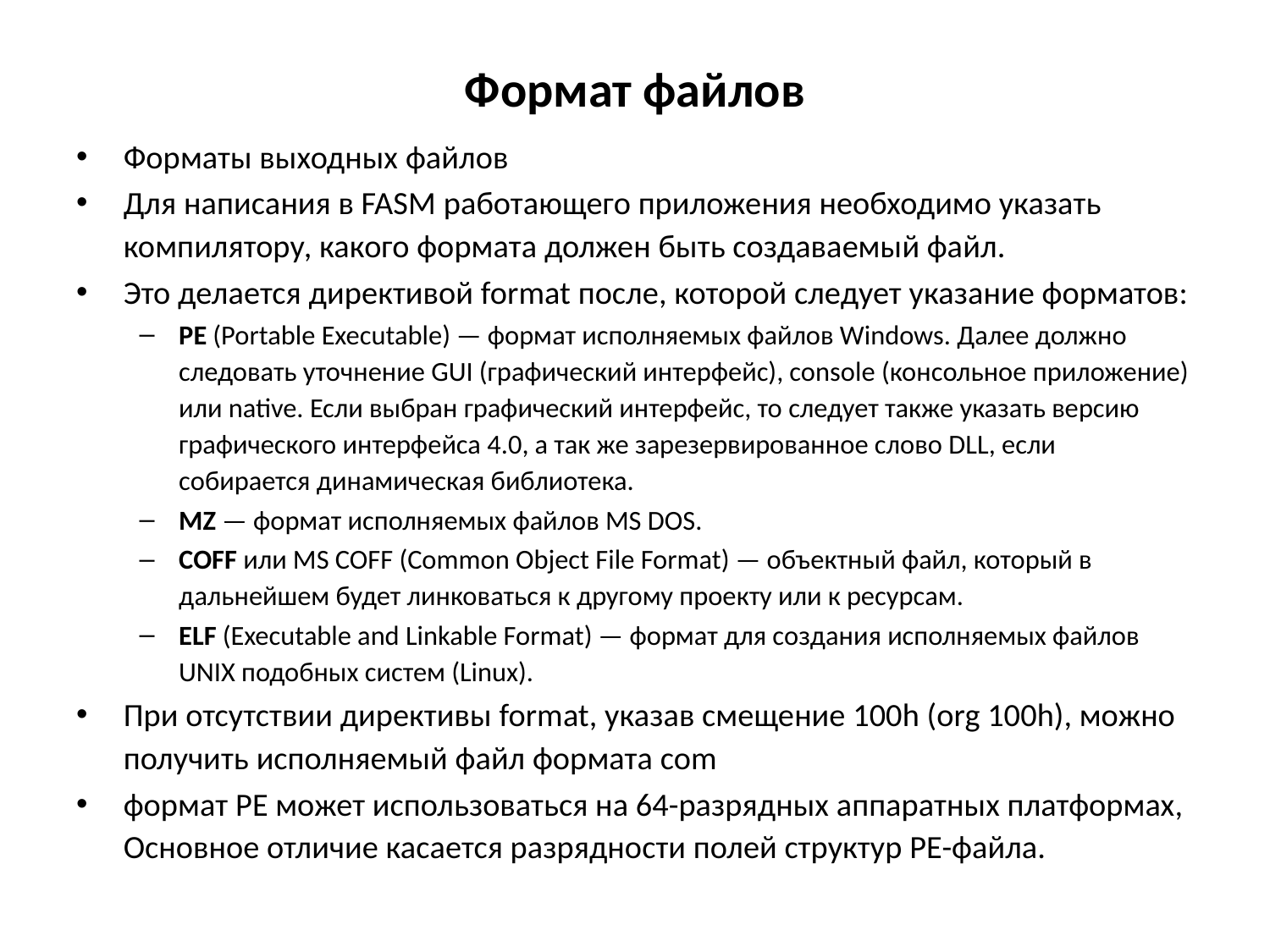

# Формат файлов
Форматы выходных файлов
Для написания в FASM работающего приложения необходимо указать компилятору, какого формата должен быть создаваемый файл.
Это делается директивой format после, которой следует указание форматов:
PE (Portable Executable) — формат исполняемых файлов Windows. Далее должно следовать уточнение GUI (графический интерфейс), console (консольное приложение) или native. Если выбран графический интерфейс, то следует также указать версию графического интерфейса 4.0, а так же зарезервированное слово DLL, если собирается динамическая библиотека.
MZ — формат исполняемых файлов MS DOS.
COFF или MS COFF (Common Object File Format) — объектный файл, который в дальнейшем будет линковаться к другому проекту или к ресурсам.
ELF (Executable and Linkable Format) — формат для создания исполняемых файлов UNIX подобных систем (Linux).
При отсутствии директивы format, указав смещение 100h (org 100h), можно получить исполняемый файл формата com
формат PE может использоваться на 64-разрядных аппаратных платформах, Основное отличие касается разрядности полей структур PE-файла.